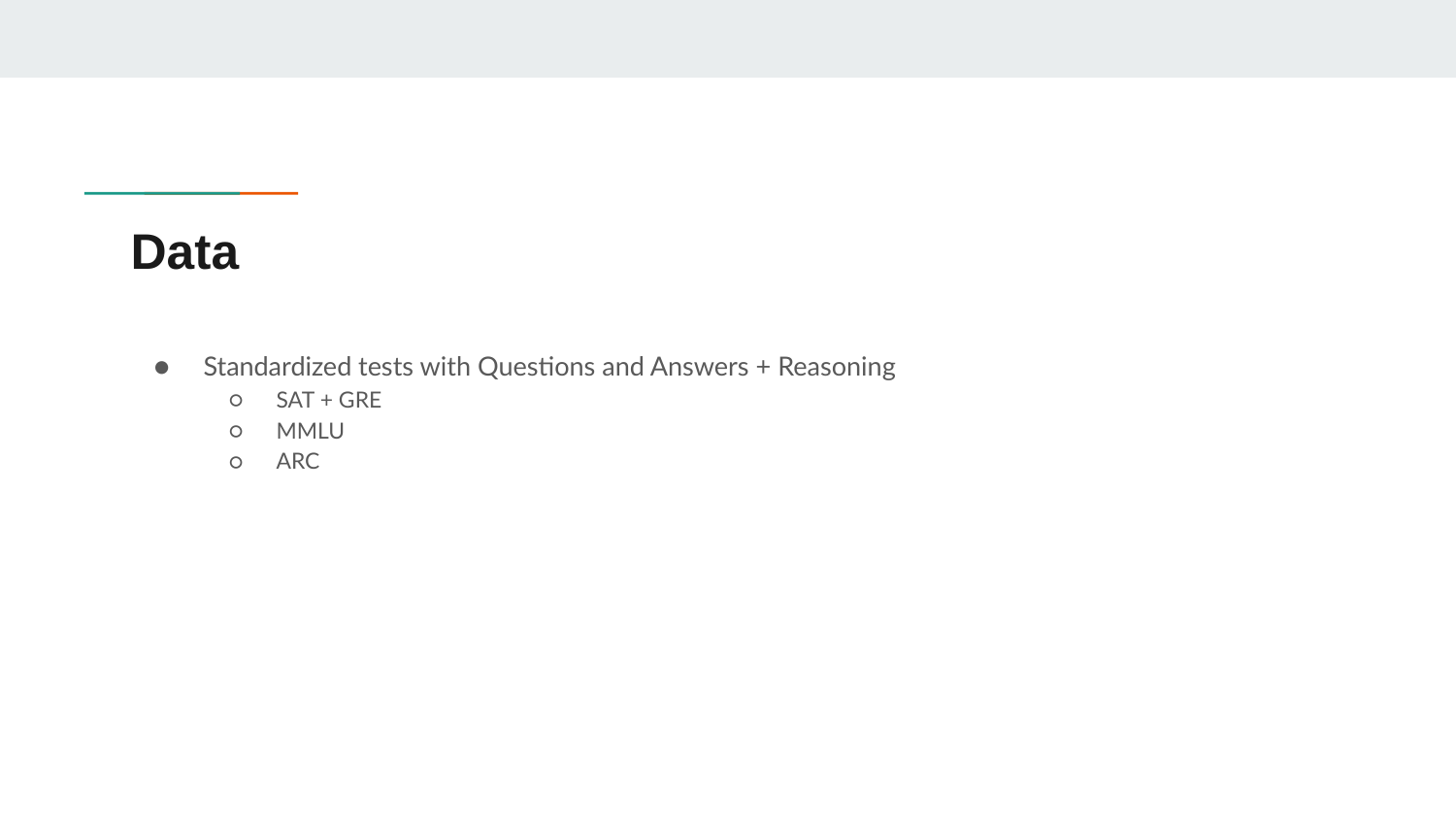

# Data
Standardized tests with Questions and Answers + Reasoning
SAT + GRE
MMLU
ARC